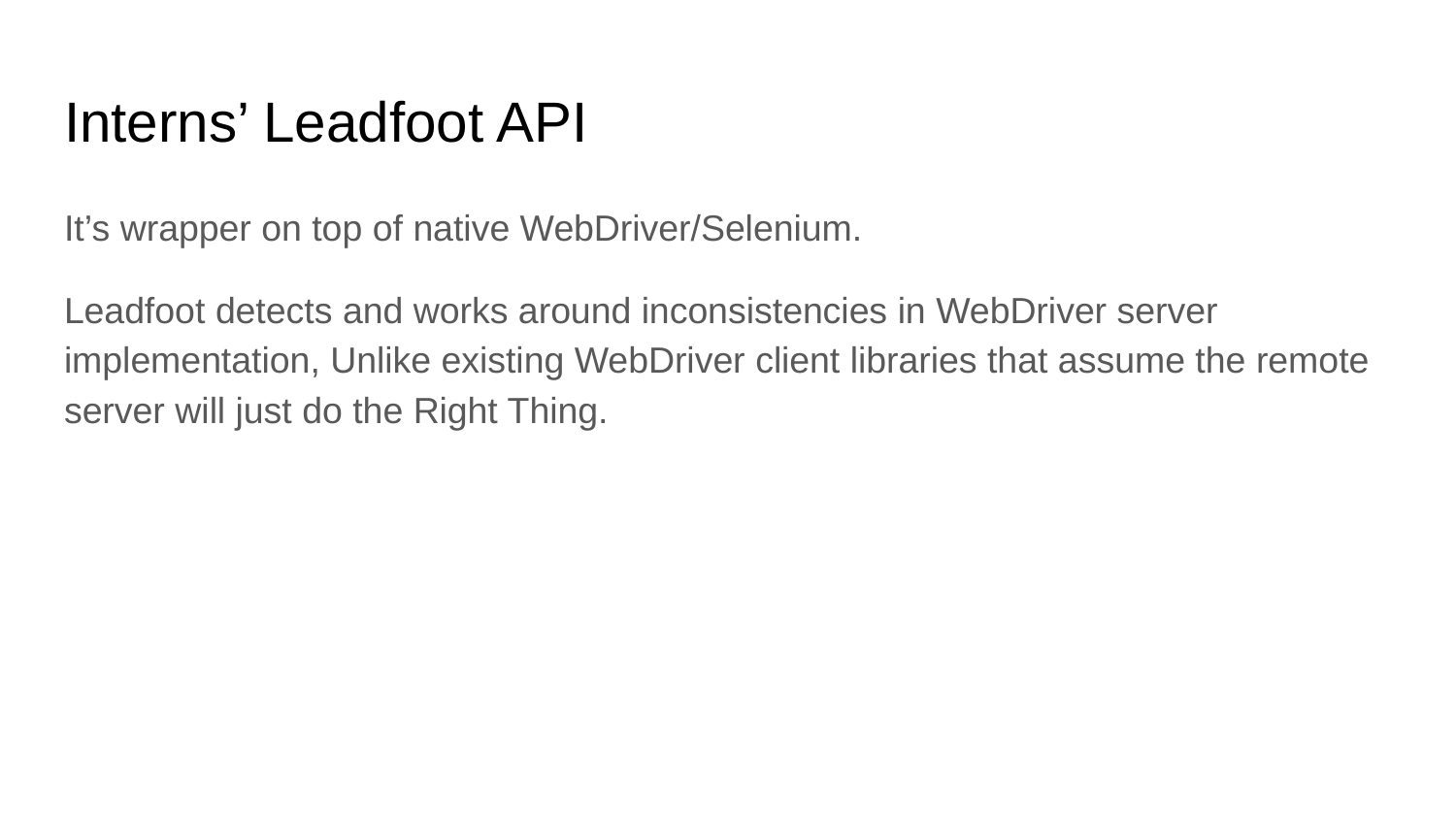

# Interns’ Leadfoot API
It’s wrapper on top of native WebDriver/Selenium.
Leadfoot detects and works around inconsistencies in WebDriver server implementation, Unlike existing WebDriver client libraries that assume the remote server will just do the Right Thing.